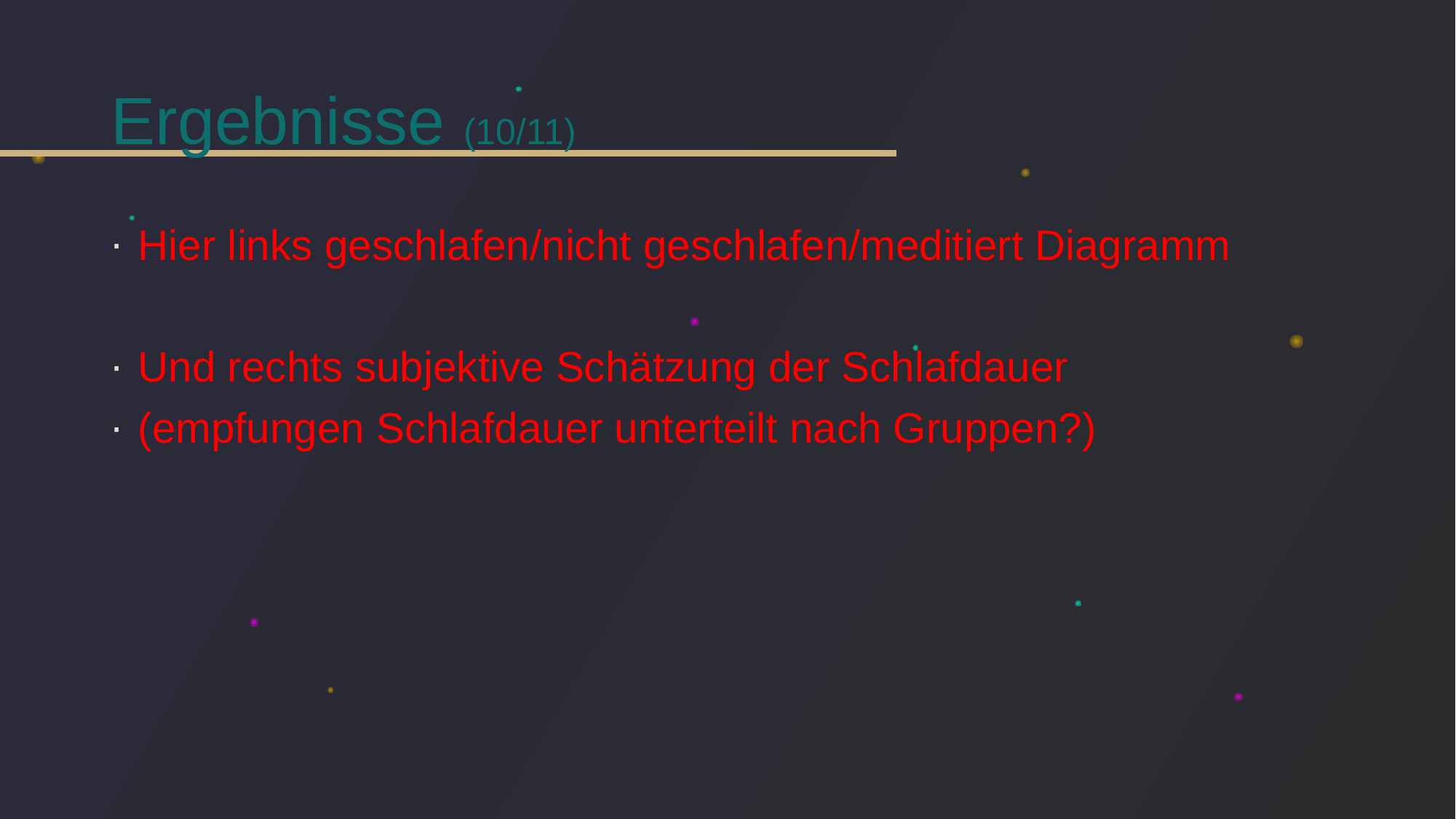

# Ergebnisse (10/11)
Hier links geschlafen/nicht geschlafen/meditiert Diagramm

Und rechts subjektive Schätzung der Schlafdauer
(empfungen Schlafdauer unterteilt nach Gruppen?)